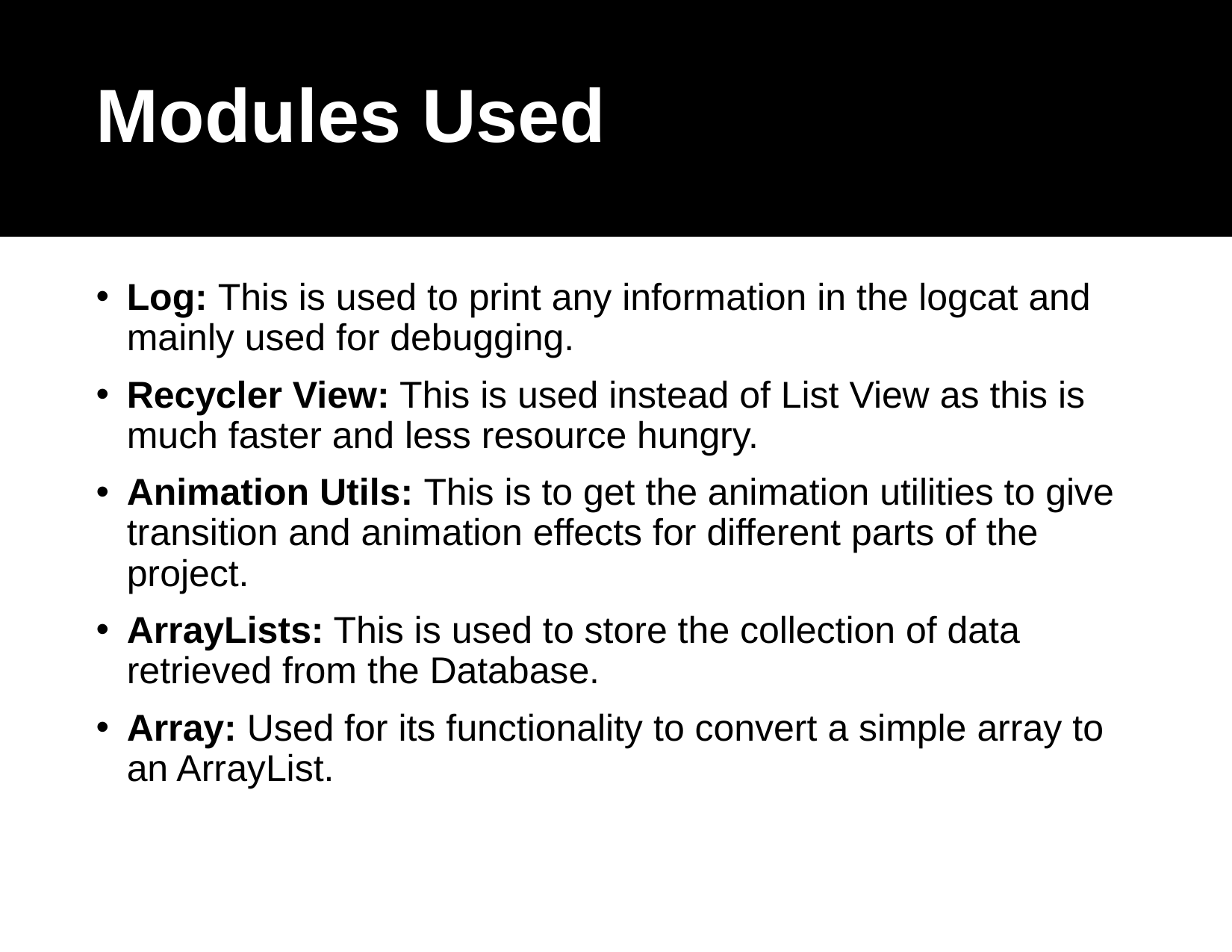

# Modules Used
Log: This is used to print any information in the logcat and mainly used for debugging.
Recycler View: This is used instead of List View as this is much faster and less resource hungry.
Animation Utils: This is to get the animation utilities to give transition and animation effects for different parts of the project.
ArrayLists: This is used to store the collection of data retrieved from the Database.
Array: Used for its functionality to convert a simple array to an ArrayList.